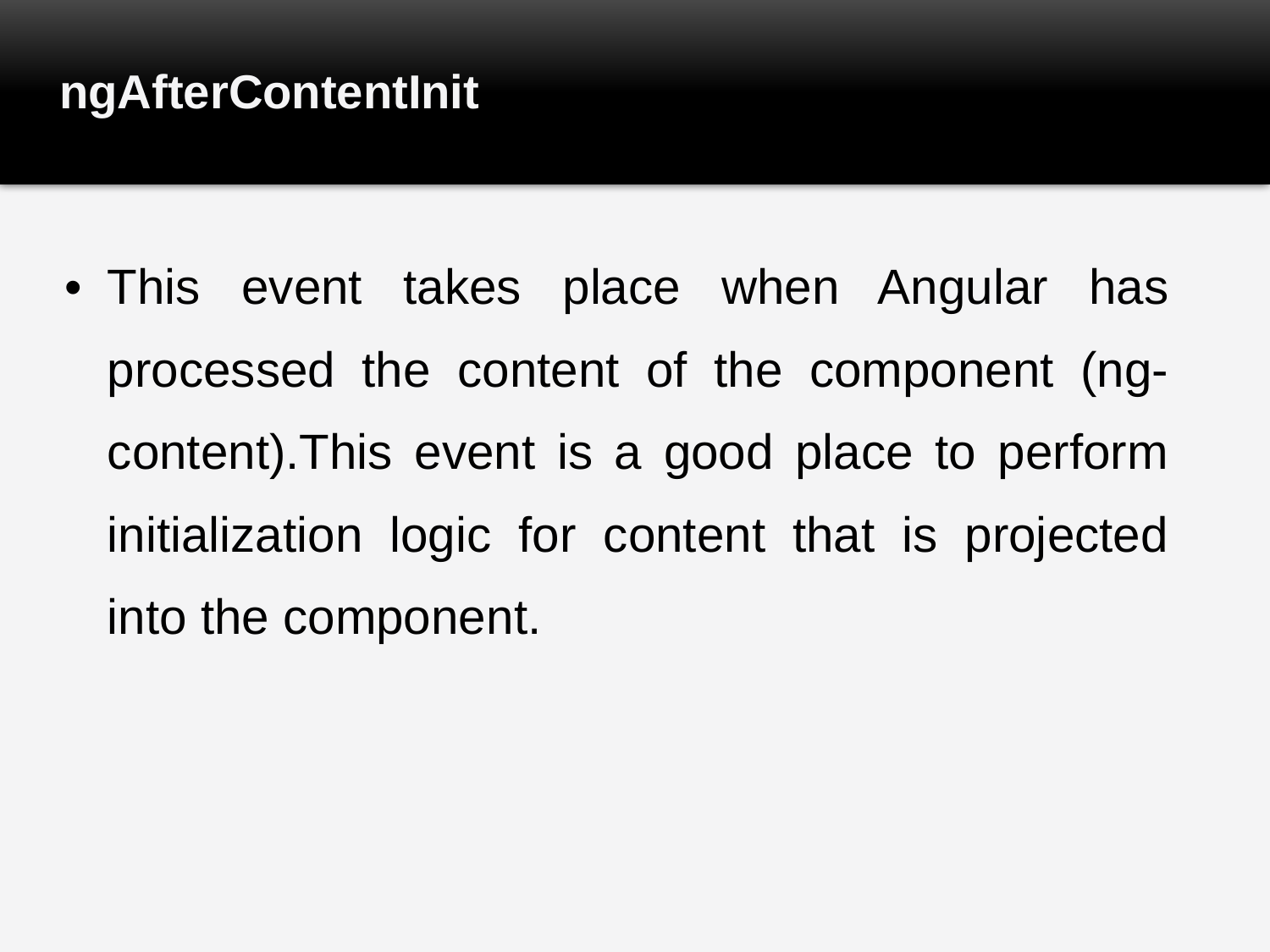

# ngAfterContentInit
This event takes place when Angular has processed the content of the component (ng-content).This event is a good place to perform initialization logic for content that is projected into the component.